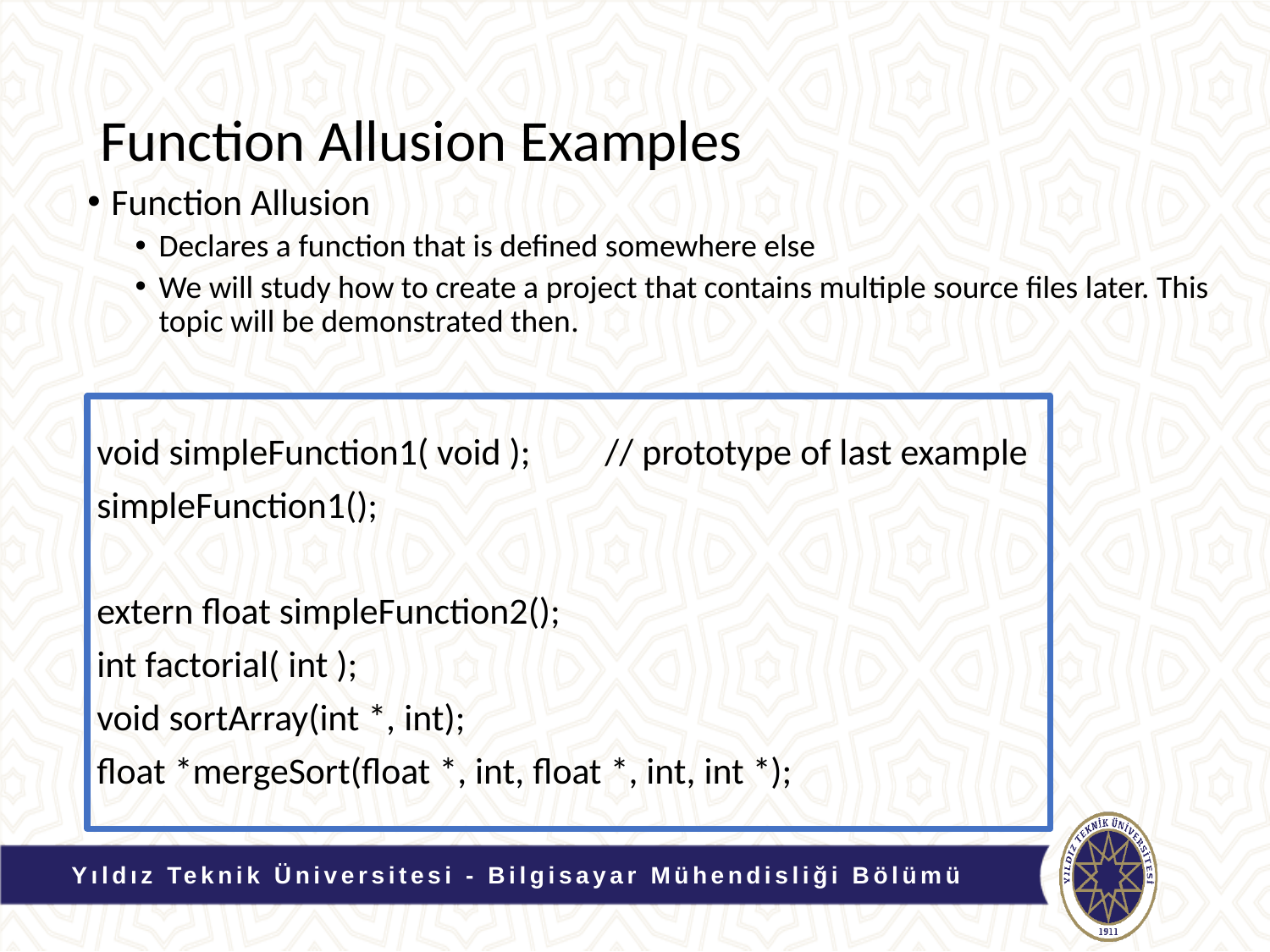

# Function Allusion Examples
Function Allusion
Declares a function that is defined somewhere else
We will study how to create a project that contains multiple source files later. This topic will be demonstrated then.
void simpleFunction1( void );	// prototype of last example
simpleFunction1();

extern float simpleFunction2();
int factorial( int );
void sortArray(int *, int);
float *mergeSort(float *, int, float *, int, int *);
Yıldız Teknik Üniversitesi - Bilgisayar Mühendisliği Bölümü